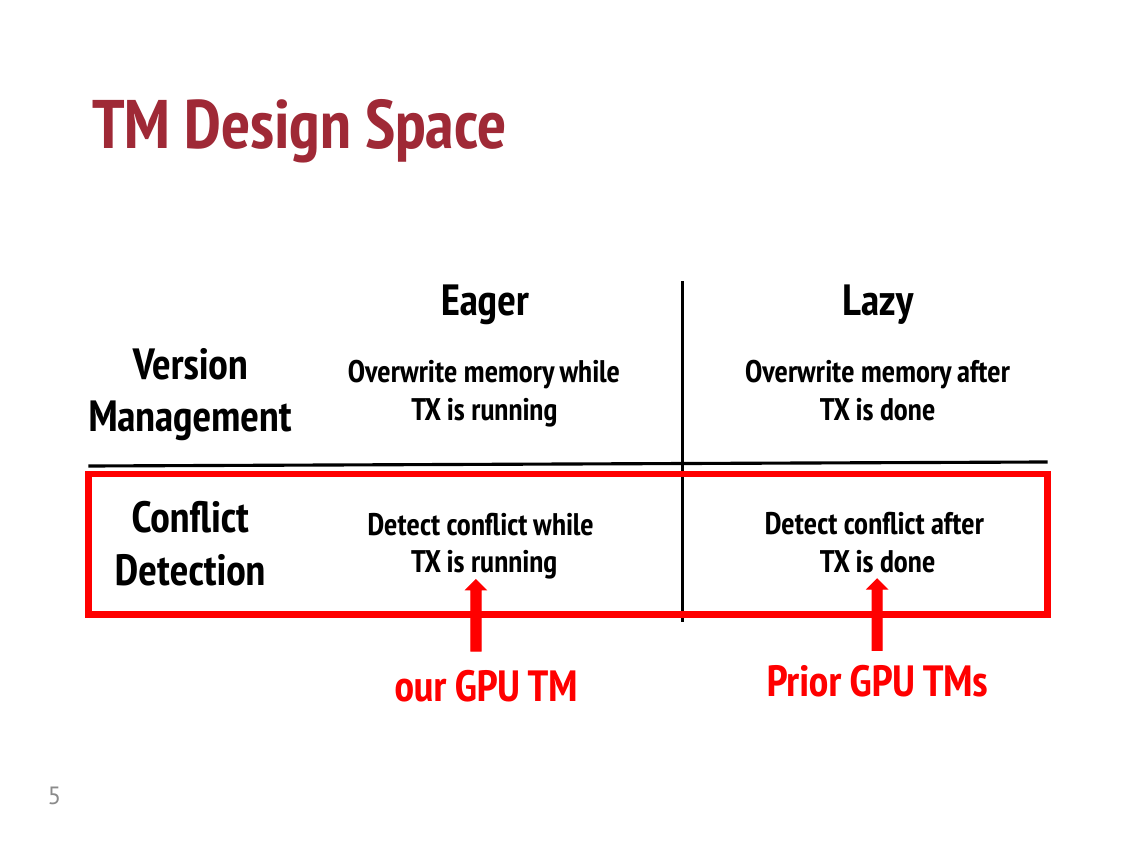

# TM Design Space
Eager
Lazy
Version
Management
Overwrite memory while TX is running
Overwrite memory after
TX is done

Conflict Detection
Detect conflict after
TX is done
Detect conflict while
TX is running

Prior GPU TMs

our GPU TM